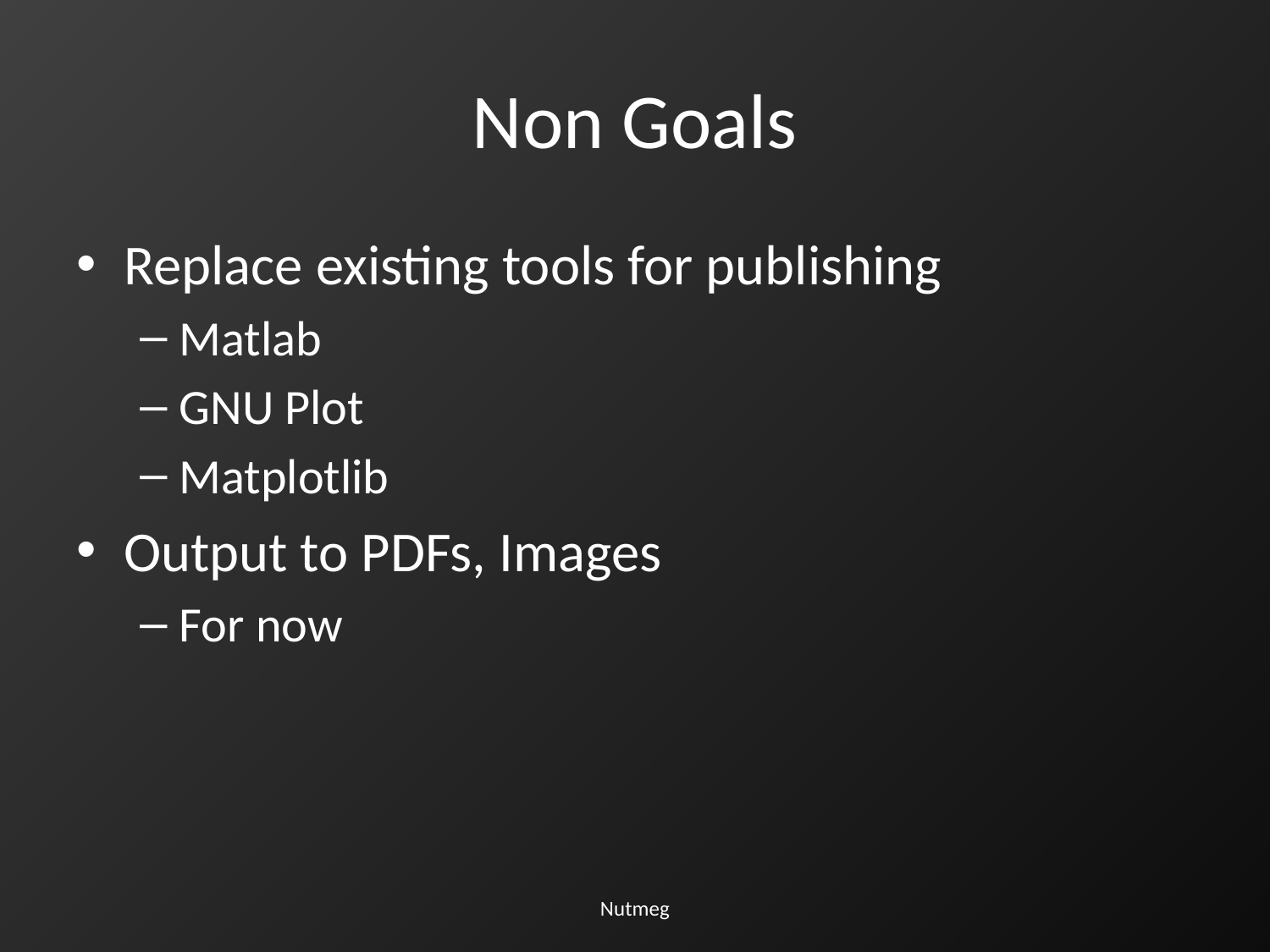

# Non Goals
Replace existing tools for publishing
Matlab
GNU Plot
Matplotlib
Output to PDFs, Images
For now
Nutmeg